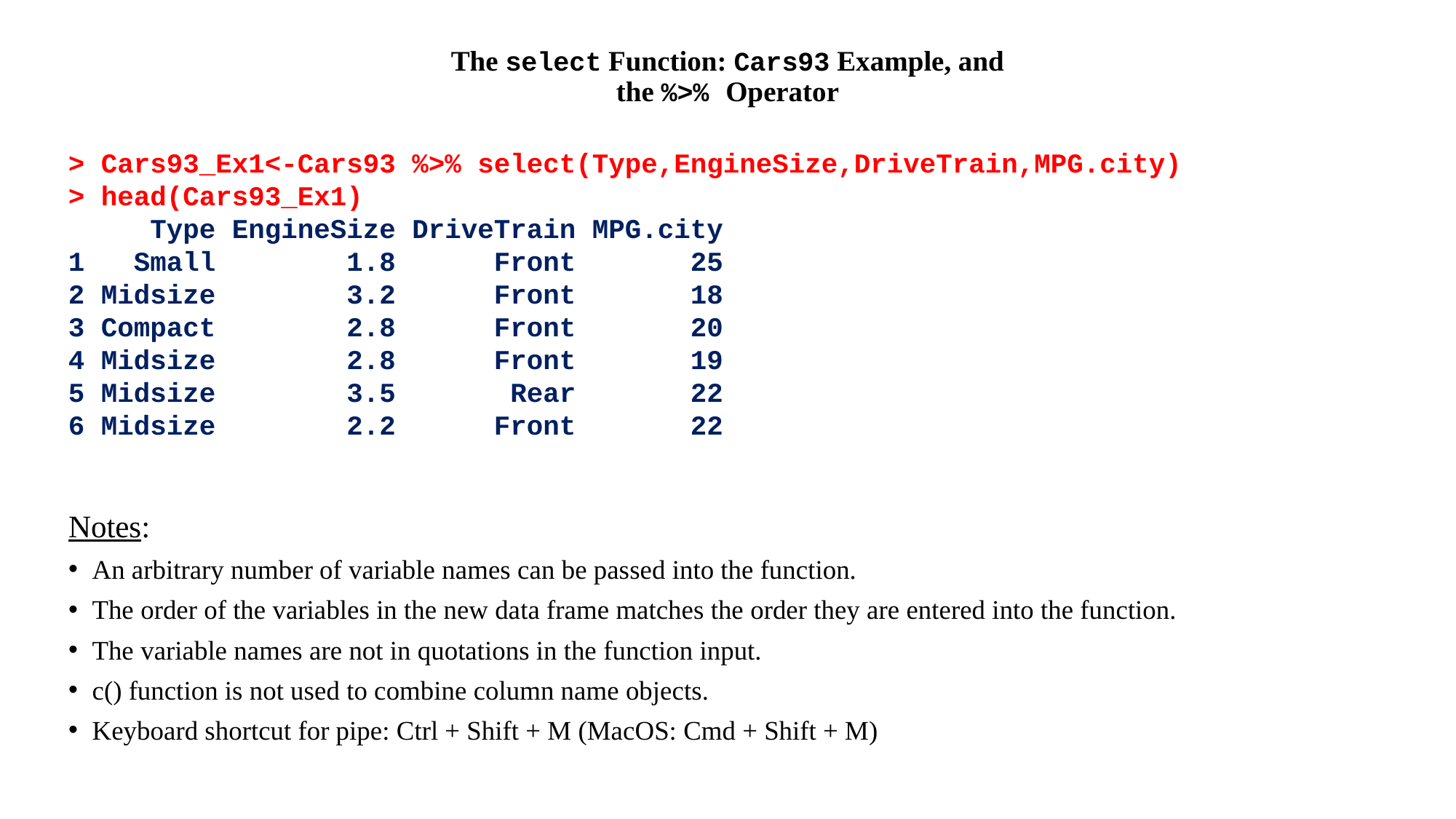

The select Function: Cars93 Example, and
the %>% Operator
> Cars93_Ex1<-Cars93 %>% select(Type,EngineSize,DriveTrain,MPG.city)
> head(Cars93_Ex1)
     Type EngineSize DriveTrain MPG.city
1   Small        1.8      Front       25
2 Midsize        3.2      Front       18
3 Compact        2.8      Front       20
4 Midsize        2.8      Front       19
5 Midsize        3.5       Rear       22
6 Midsize        2.2      Front       22
Notes:
An arbitrary number of variable names can be passed into the function.
The order of the variables in the new data frame matches the order they are entered into the function.
The variable names are not in quotations in the function input.
c() function is not used to combine column name objects.
Keyboard shortcut for pipe: Ctrl + Shift + M (MacOS: Cmd + Shift + M)